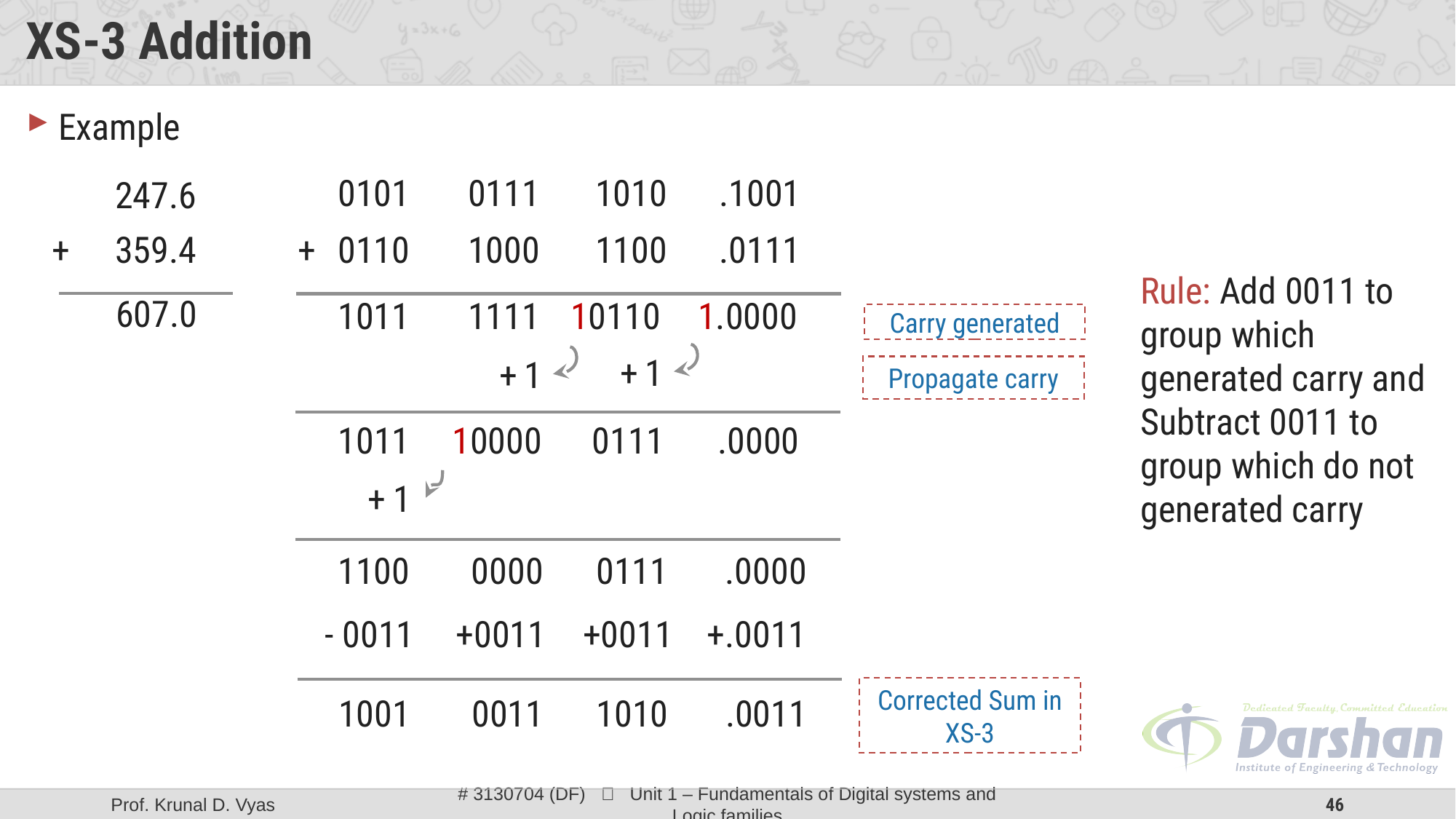

# XS-3 Addition
Example
0111
1010
0101
.1001
247.6
+
1000
1100
0110
.0111
+
359.4
Rule: Add 0011 to group which generated carry and Subtract 0011 to group which do not generated carry
607.0
1111
10110
1011
1.0000
Carry generated
+
1
+
1
Propagate carry
10000
0111
1011
.0000
+
1
1100
0000
0111
.0000
+0011
+0011
- 0011
+.0011
Corrected Sum in XS-3
1001
0011
1010
.0011